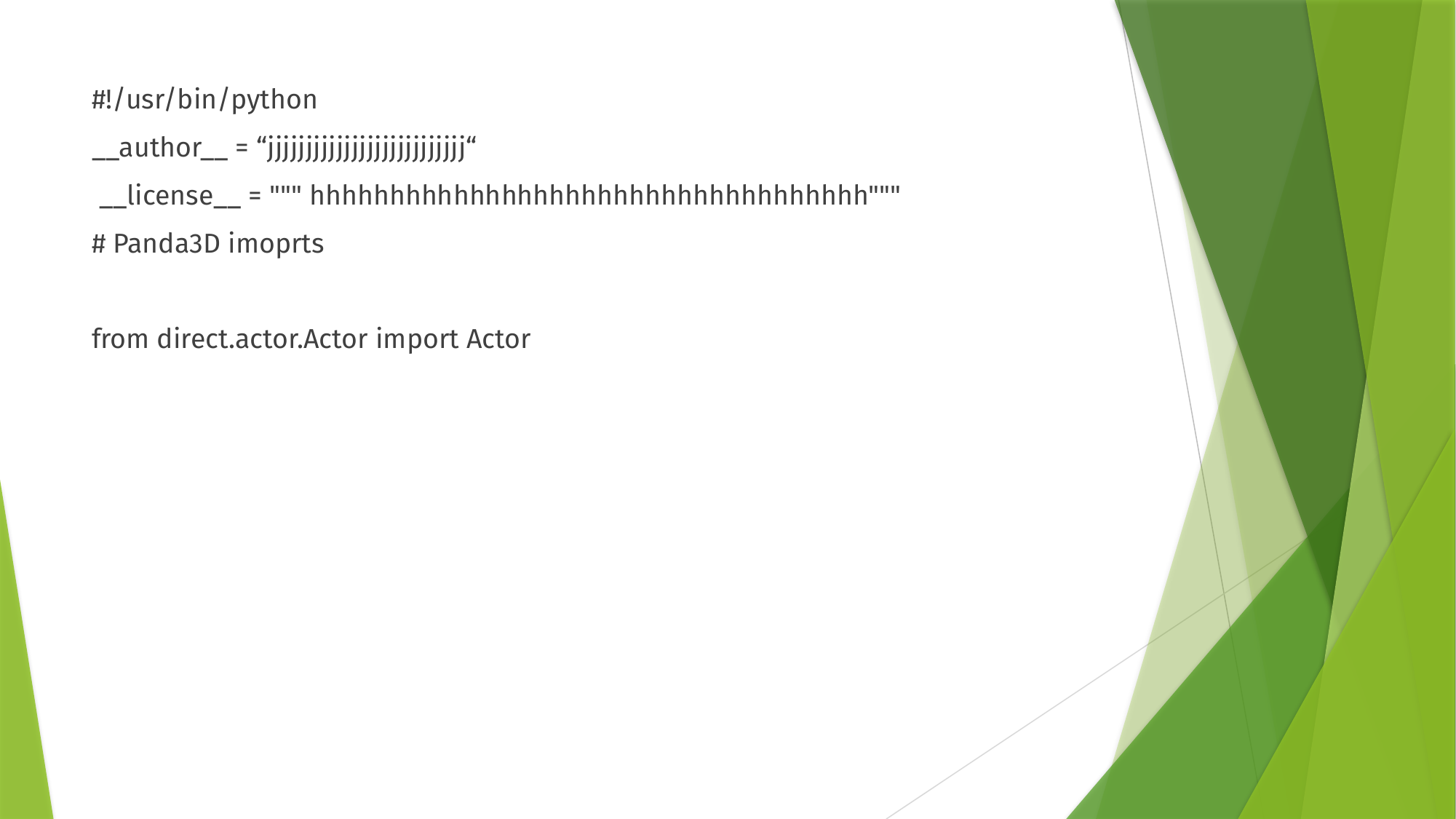

#!/usr/bin/python
__author__ = “jjjjjjjjjjjjjjjjjjjjjjjjjj“
 __license__ = """ hhhhhhhhhhhhhhhhhhhhhhhhhhhhhhhhhhh"""
# Panda3D imoprts

from direct.actor.Actor import Actor